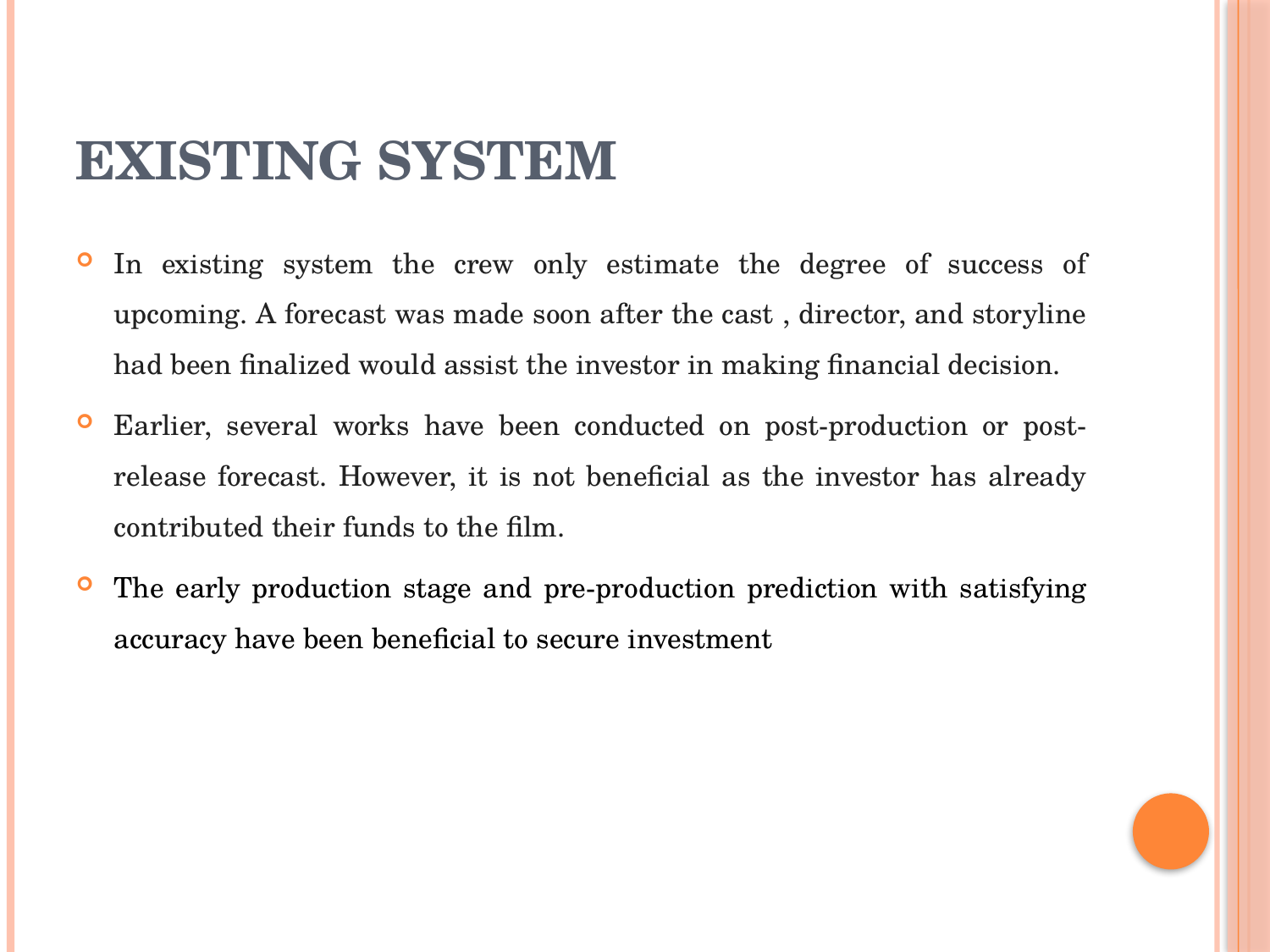

# EXISTING SYSTEM
In existing system the crew only estimate the degree of success of upcoming. A forecast was made soon after the cast , director, and storyline had been finalized would assist the investor in making financial decision.
Earlier, several works have been conducted on post-production or post-release forecast. However, it is not beneficial as the investor has already contributed their funds to the film.
The early production stage and pre-production prediction with satisfying accuracy have been beneficial to secure investment